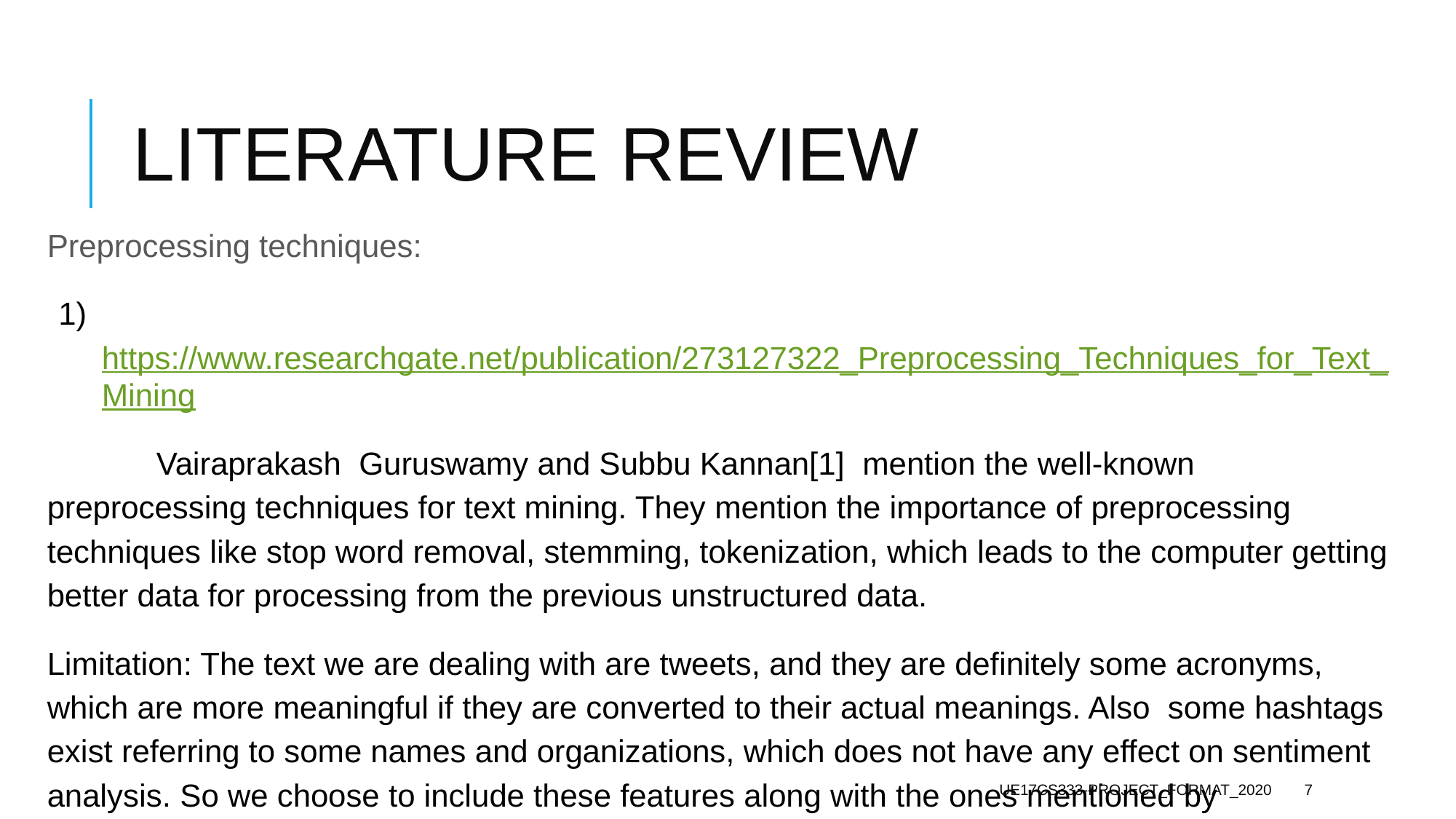

# LITERATURE REVIEW
Preprocessing techniques:
 https://www.researchgate.net/publication/273127322_Preprocessing_Techniques_for_Text_Mining
	Vairaprakash  Guruswamy and Subbu Kannan[1]  mention the well-known preprocessing techniques for text mining. They mention the importance of preprocessing techniques like stop word removal, stemming, tokenization, which leads to the computer getting better data for processing from the previous unstructured data.
Limitation: The text we are dealing with are tweets, and they are definitely some acronyms, which are more meaningful if they are converted to their actual meanings. Also  some hashtags exist referring to some names and organizations, which does not have any effect on sentiment analysis. So we choose to include these features along with the ones mentioned by Vairaprakash  Guruswamy and Subbu Kannan.

UE17CS333-PROJECT_FORMAT_2020
7